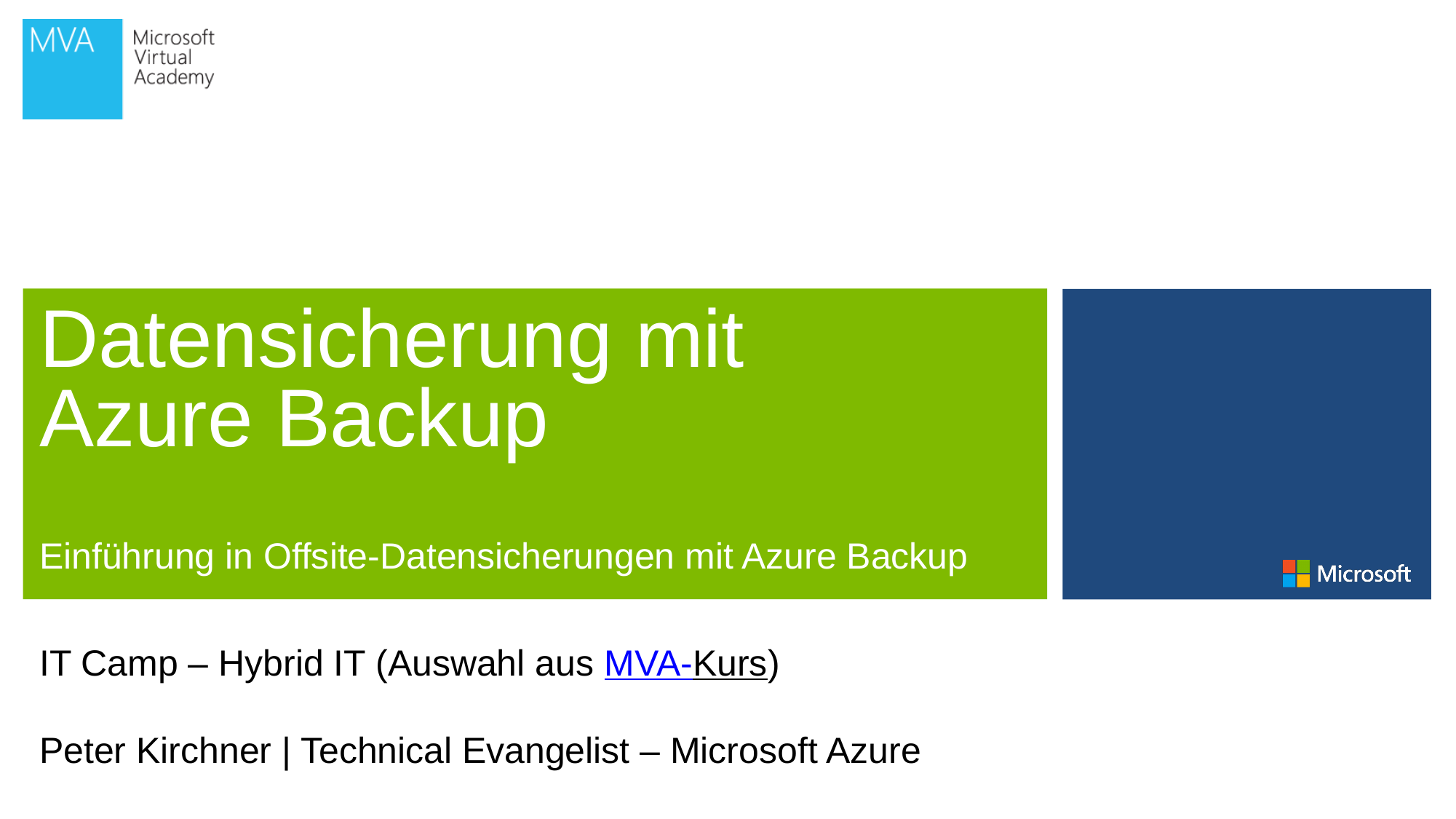

# Datensicherung mit Azure Backup Einführung in Offsite-Datensicherungen mit Azure Backup
IT Camp – Hybrid IT (Auswahl aus MVA-Kurs)

Peter Kirchner | Technical Evangelist – Microsoft Azure